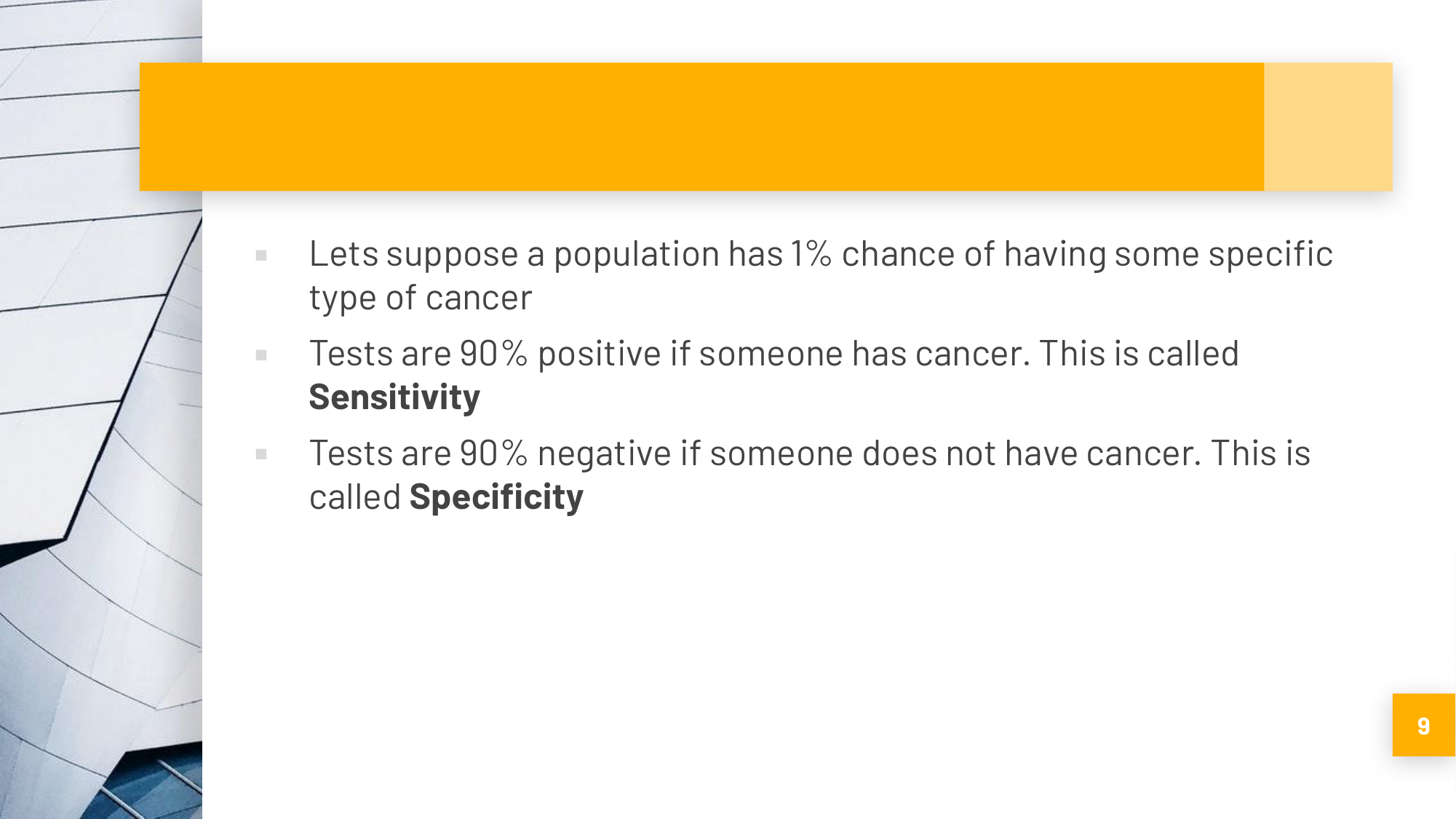

#
Lets suppose a population has 1% chance of having some specific type of cancer
Tests are 90% positive if someone has cancer. This is called Sensitivity
Tests are 90% negative if someone does not have cancer. This is called Specificity
9